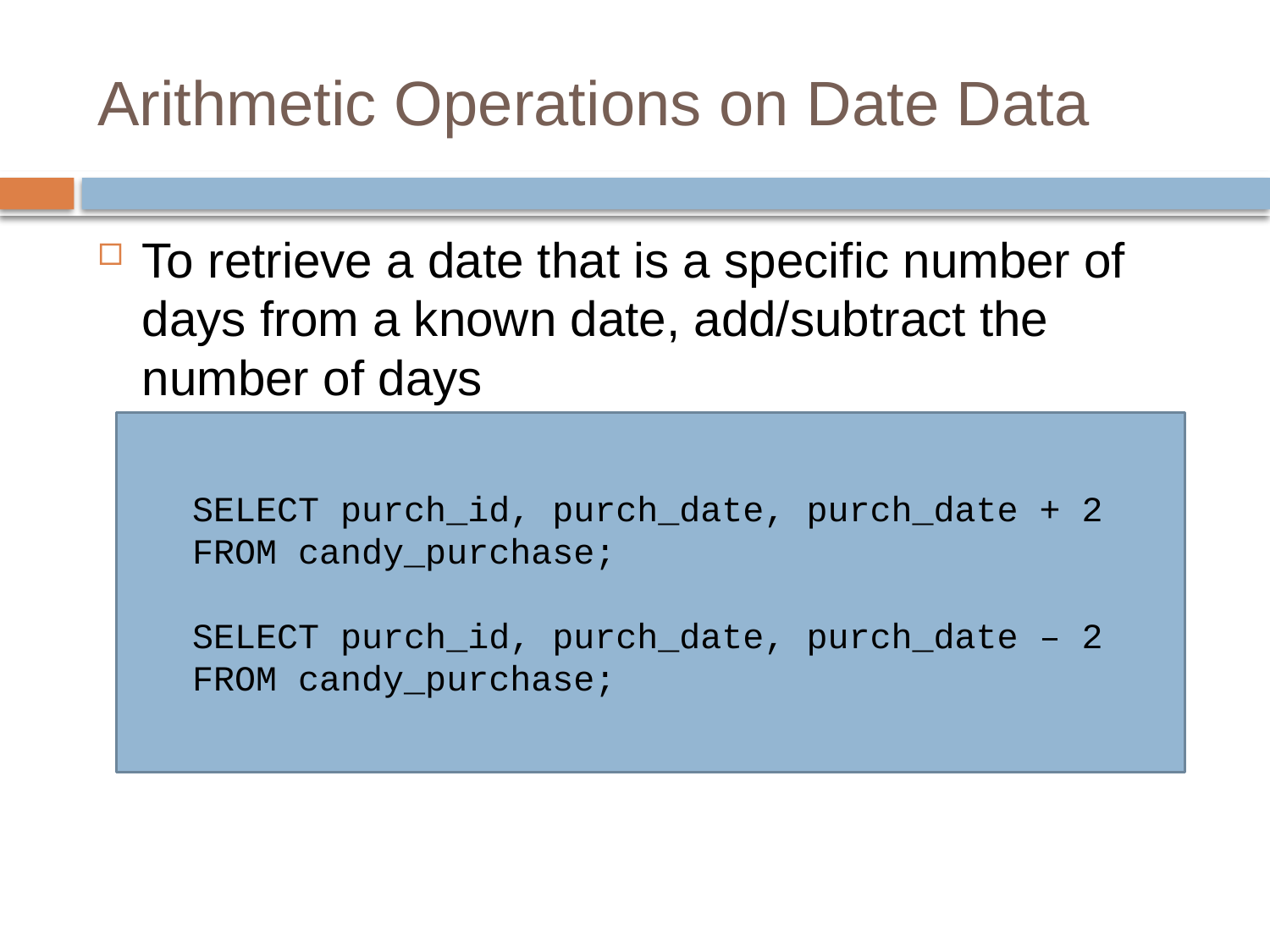

# Arithmetic Operations on Date Data
To retrieve a date that is a specific number of days from a known date, add/subtract the number of days
SELECT purch_id, purch_date, purch_date + 2
FROM candy_purchase;

SELECT purch_id, purch_date, purch_date – 2
FROM candy_purchase;